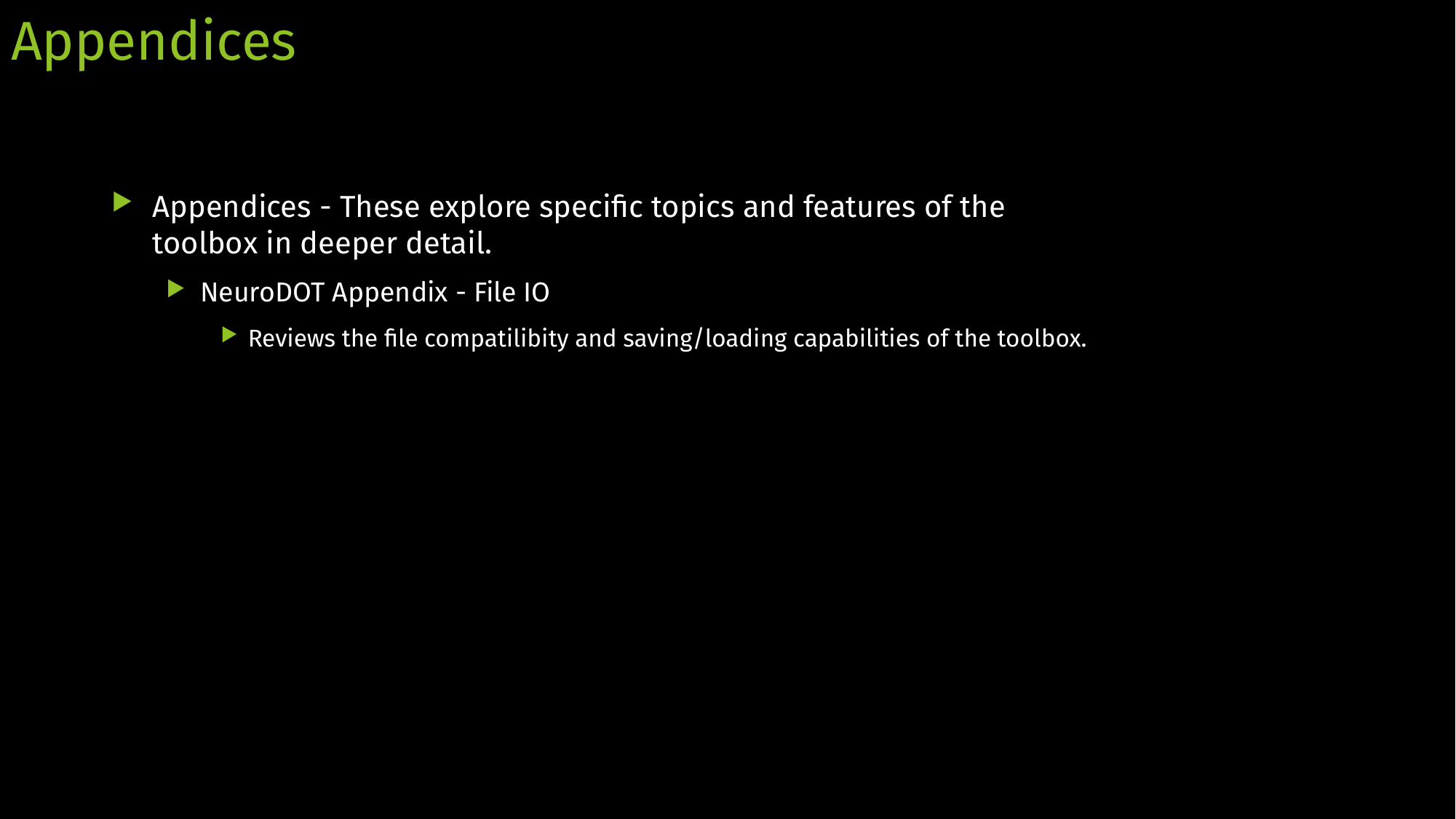

# Appendices
Appendices - These explore specific topics and features of the toolbox in deeper detail.
NeuroDOT Appendix - File IO
Reviews the file compatilibity and saving/loading capabilities of the toolbox.